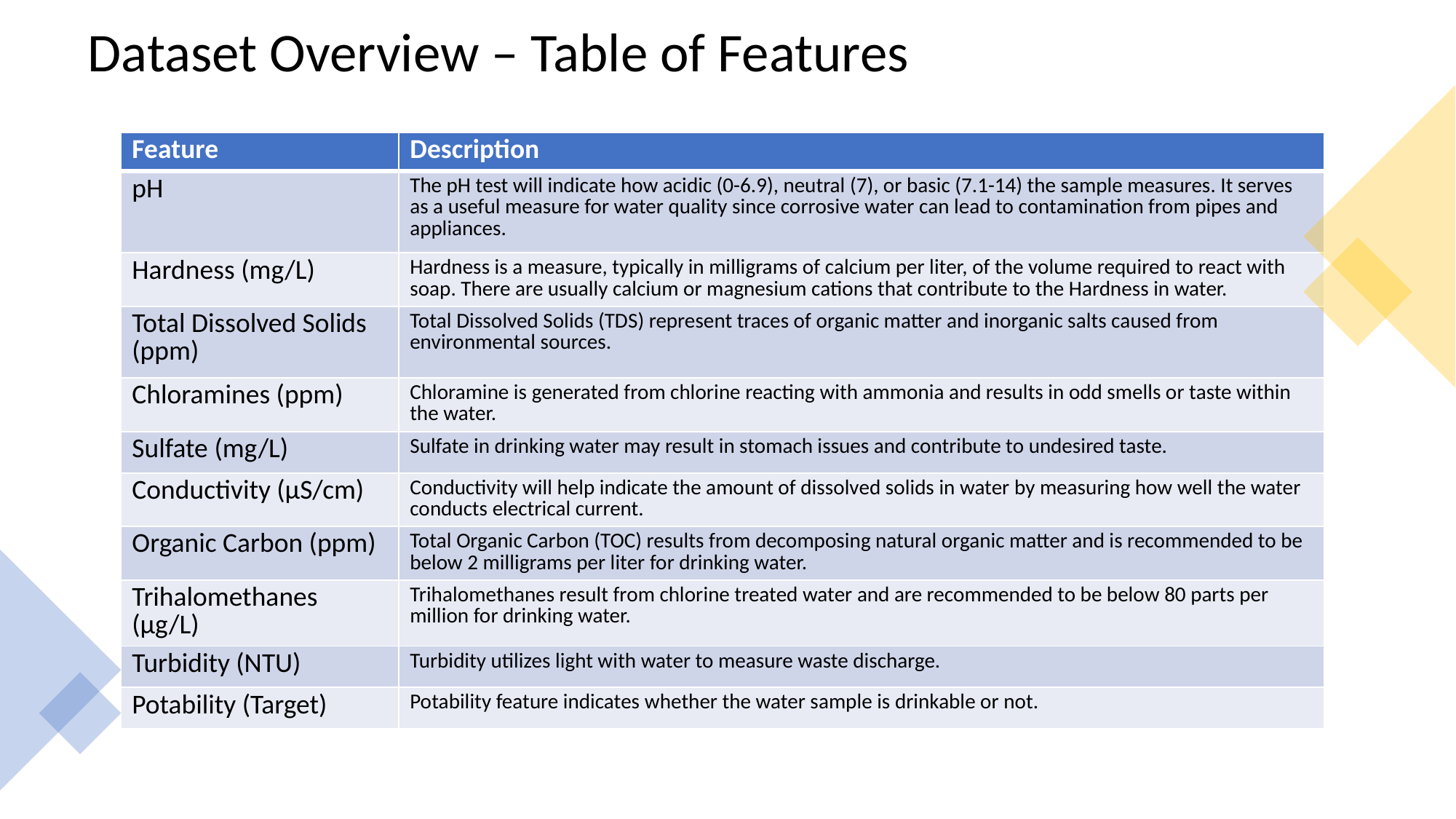

# Dataset Overview – Table of Features
| Feature | Description |
| --- | --- |
| pH | The pH test will indicate how acidic (0-6.9), neutral (7), or basic (7.1-14) the sample measures. It serves as a useful measure for water quality since corrosive water can lead to contamination from pipes and appliances. |
| Hardness (mg/L) | Hardness is a measure, typically in milligrams of calcium per liter, of the volume required to react with soap. There are usually calcium or magnesium cations that contribute to the Hardness in water. |
| Total Dissolved Solids (ppm) | Total Dissolved Solids (TDS) represent traces of organic matter and inorganic salts caused from environmental sources. |
| Chloramines (ppm) | Chloramine is generated from chlorine reacting with ammonia and results in odd smells or taste within the water. |
| Sulfate (mg/L) | Sulfate in drinking water may result in stomach issues and contribute to undesired taste. |
| Conductivity (µS/cm) | Conductivity will help indicate the amount of dissolved solids in water by measuring how well the water conducts electrical current. |
| Organic Carbon (ppm) | Total Organic Carbon (TOC) results from decomposing natural organic matter and is recommended to be below 2 milligrams per liter for drinking water. |
| Trihalomethanes (µg/L) | Trihalomethanes result from chlorine treated water and are recommended to be below 80 parts per million for drinking water. |
| Turbidity (NTU) | Turbidity utilizes light with water to measure waste discharge. |
| Potability (Target) | Potability feature indicates whether the water sample is drinkable or not. |